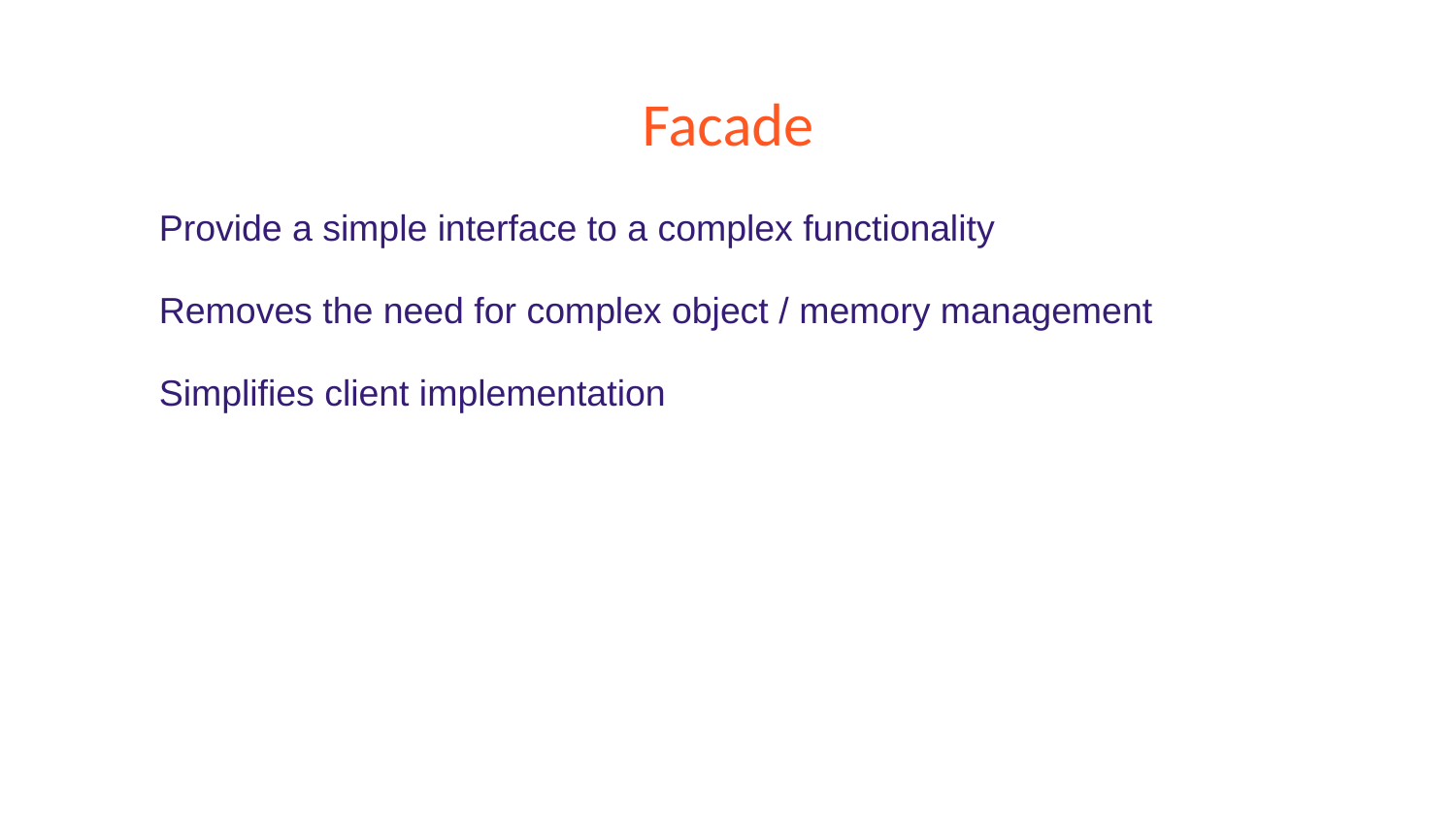

# Facade
Provide a simple interface to a complex functionality
Removes the need for complex object / memory management
Simplifies client implementation